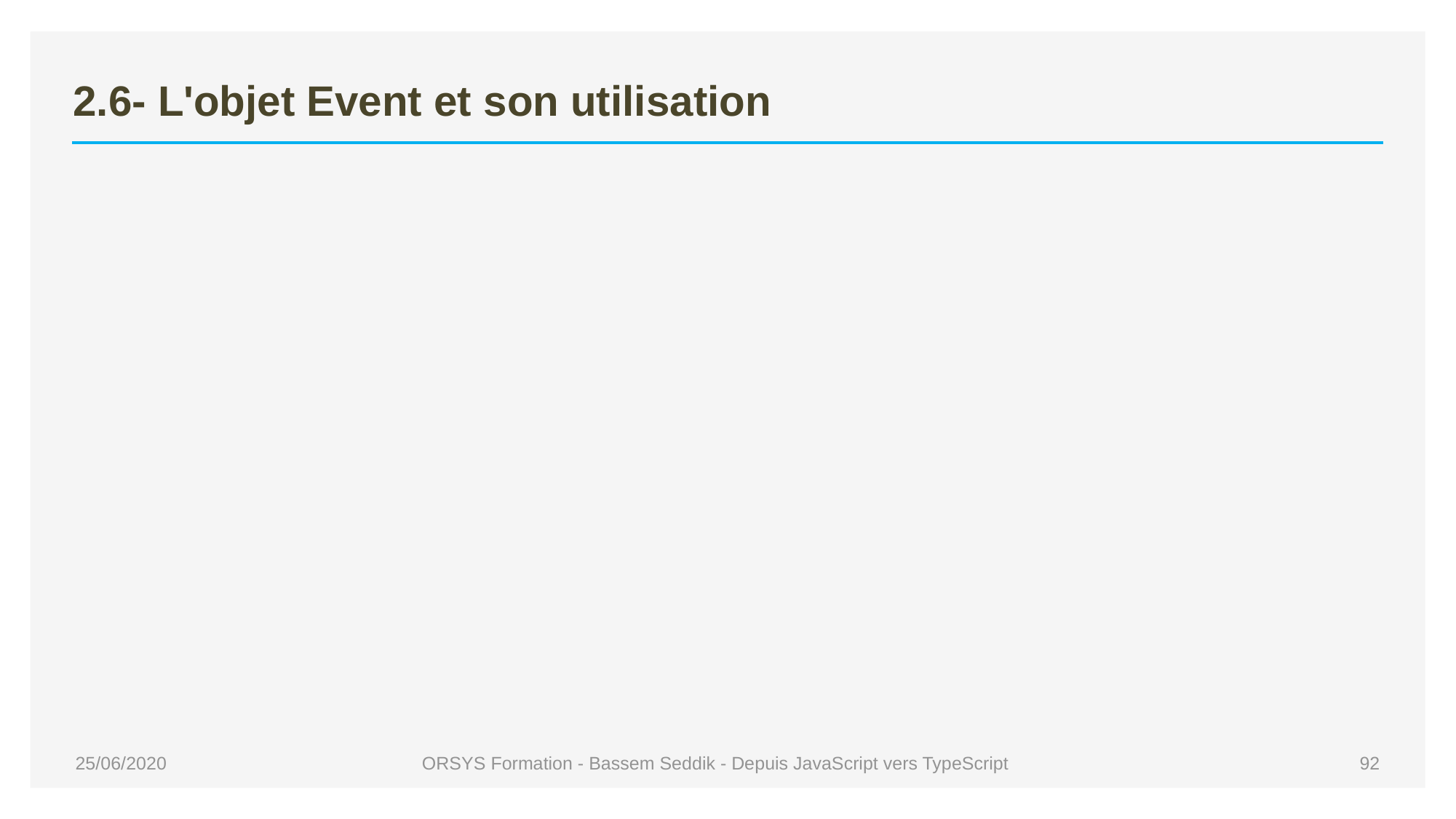

# 2.6- L'objet Event et son utilisation

25/06/2020
ORSYS Formation - Bassem Seddik - Depuis JavaScript vers TypeScript
92